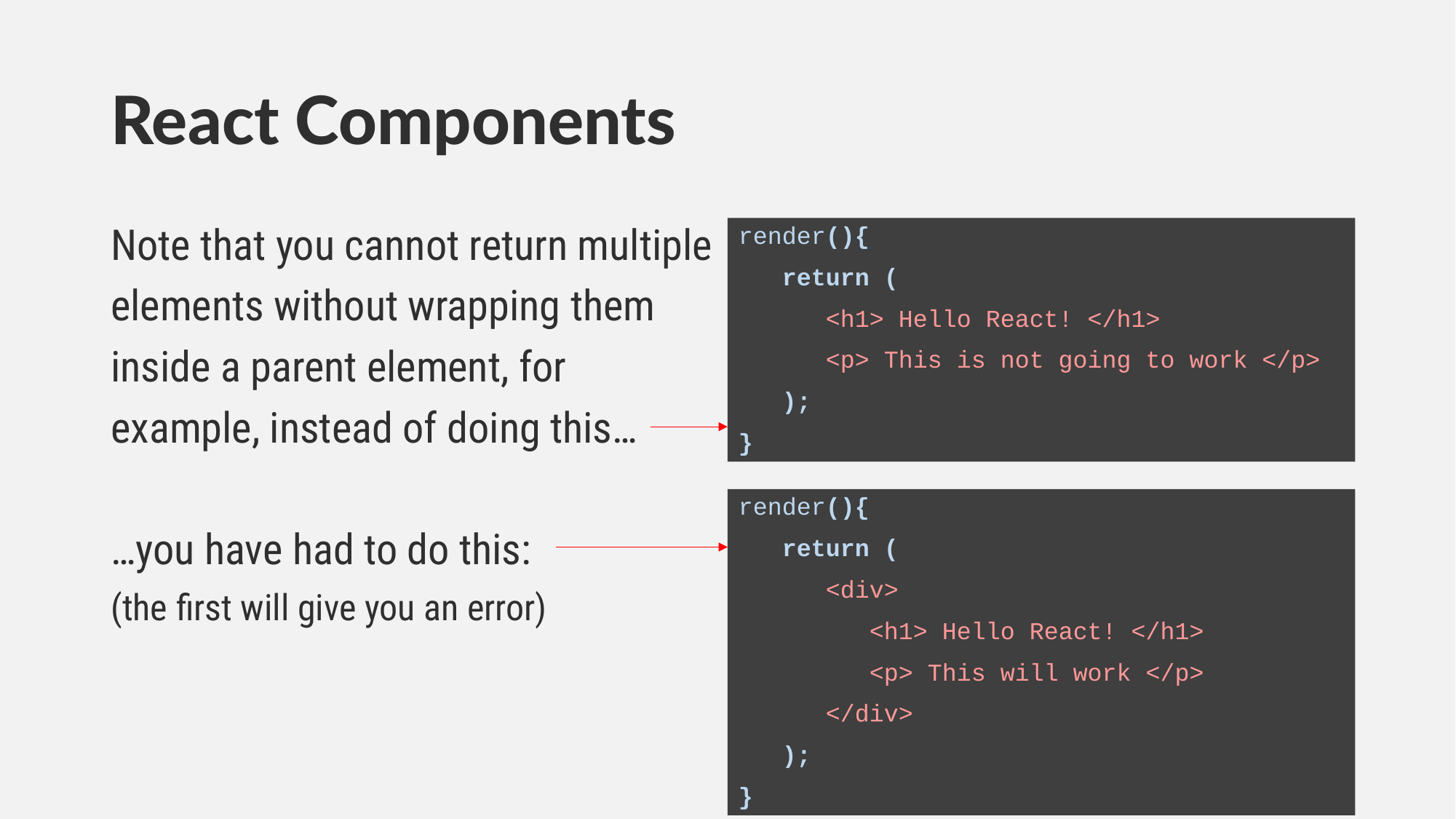

# React Components
Note that you cannot return multiple
elements without wrapping them
inside a parent element, for
example, instead of doing this…

…you have had to do this:
(the first will give you an error)
render(){
   return (
      <h1> Hello React! </h1>
      <p> This is not going to work </p>
   );
}
render(){
   return (
      <div>
         <h1> Hello React! </h1>
         <p> This will work </p>
      </div>
   );
}